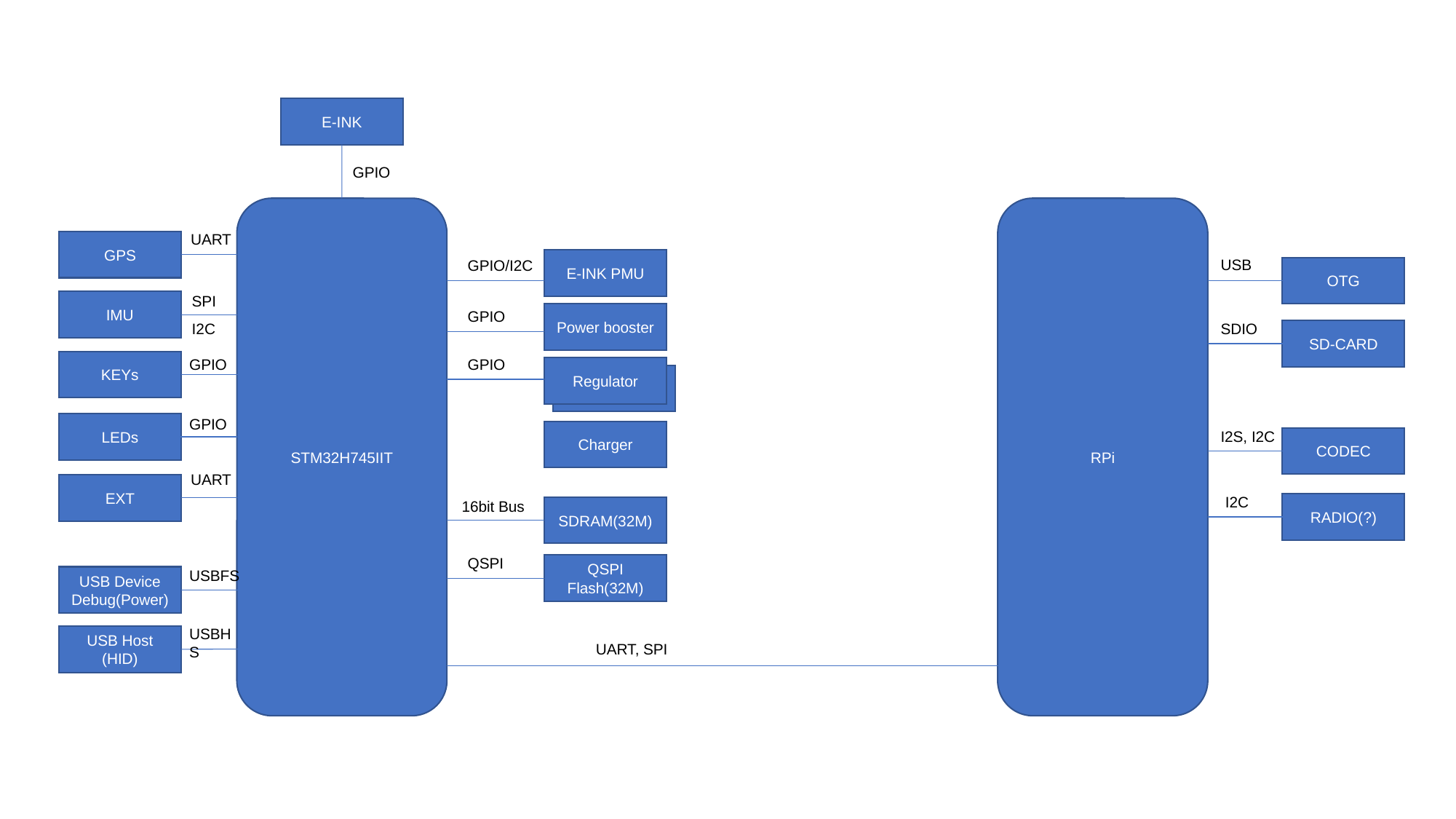

E-INK
GPIO
STM32H745IIT
RPi
UART
GPS
E-INK PMU
USB
GPIO/I2C
OTG
SPI
IMU
GPIO
Power booster
I2C
SDIO
SD-CARD
GPIO
GPIO
KEYs
Regulator
Regulator
GPIO
LEDs
Charger
I2S, I2C
CODEC
UART
EXT
I2C
16bit Bus
RADIO(?)
SDRAM(32M)
QSPI
QSPI Flash(32M)
USBFS
USB Device
Debug(Power)
USBHS
USB Host
(HID)
UART, SPI